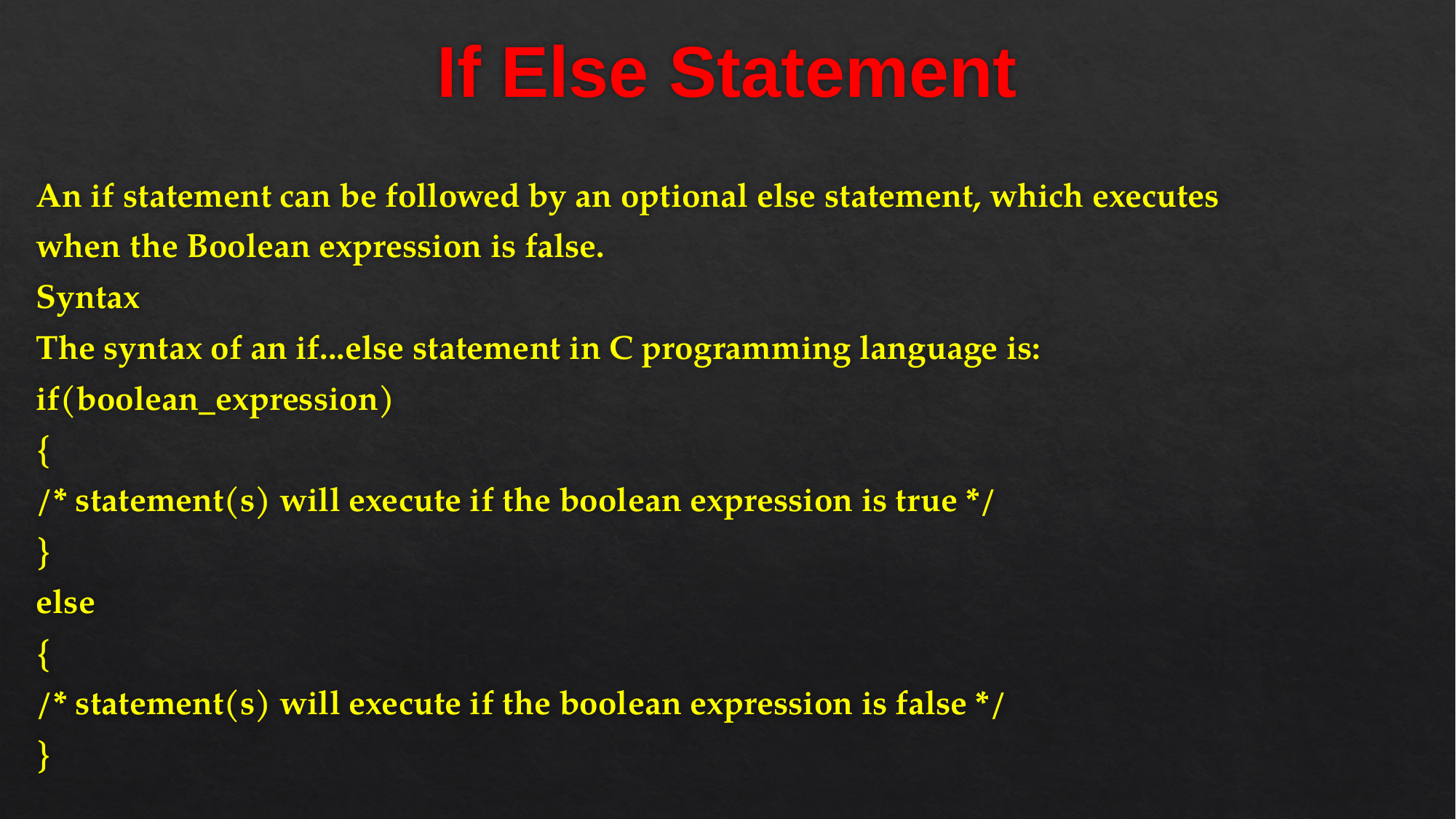

# If Else Statement

An if statement can be followed by an optional else statement, which executes
when the Boolean expression is false.
Syntax
The syntax of an if...else statement in C programming language is:
if(boolean_expression)
{
/* statement(s) will execute if the boolean expression is true */
}
else
{
/* statement(s) will execute if the boolean expression is false */
}